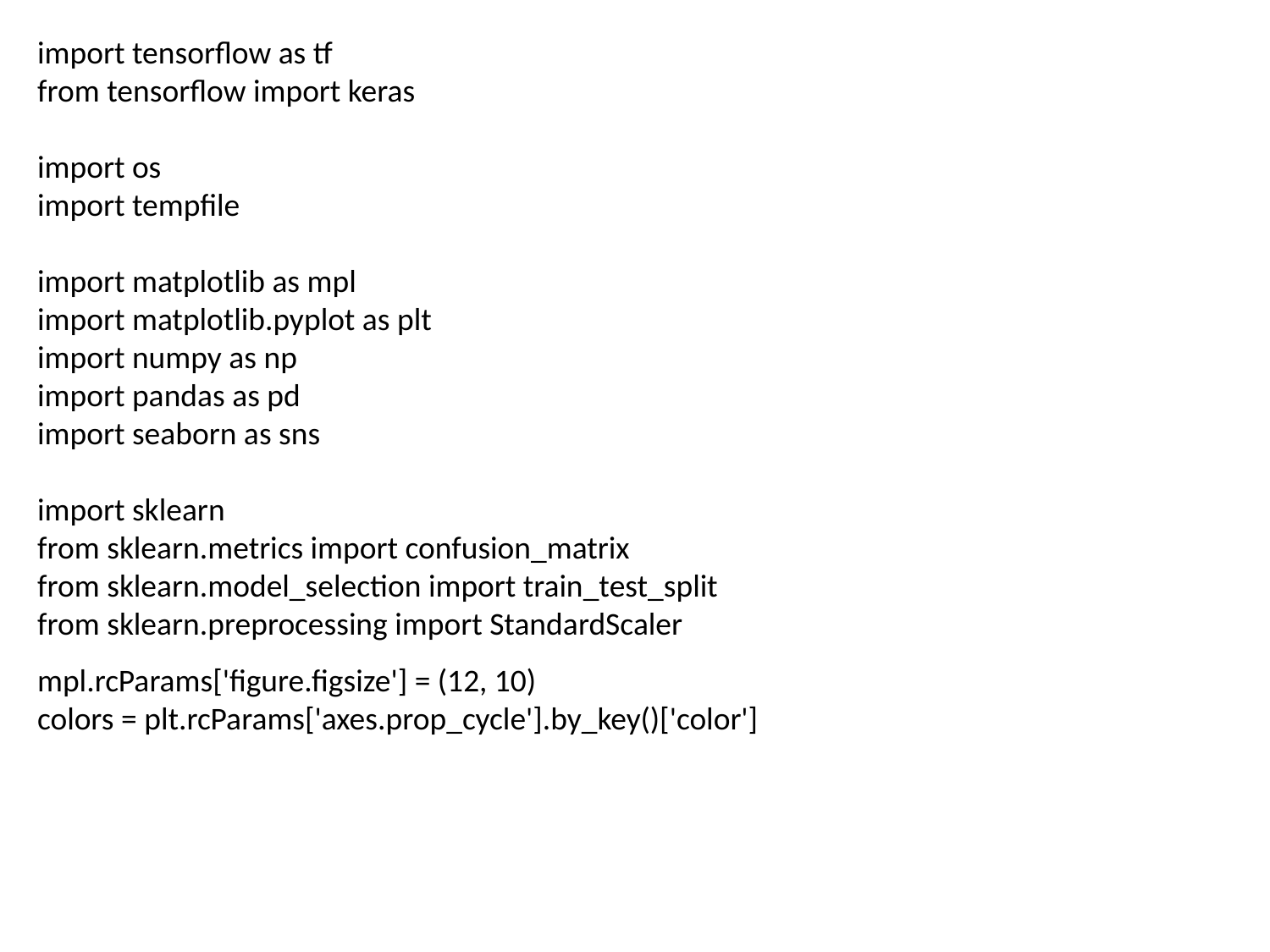

import tensorflow as tf
from tensorflow import keras
import os
import tempfile
import matplotlib as mpl
import matplotlib.pyplot as plt
import numpy as np
import pandas as pd
import seaborn as sns
import sklearn
from sklearn.metrics import confusion_matrix
from sklearn.model_selection import train_test_split
from sklearn.preprocessing import StandardScaler
mpl.rcParams['figure.figsize'] = (12, 10)
colors = plt.rcParams['axes.prop_cycle'].by_key()['color']